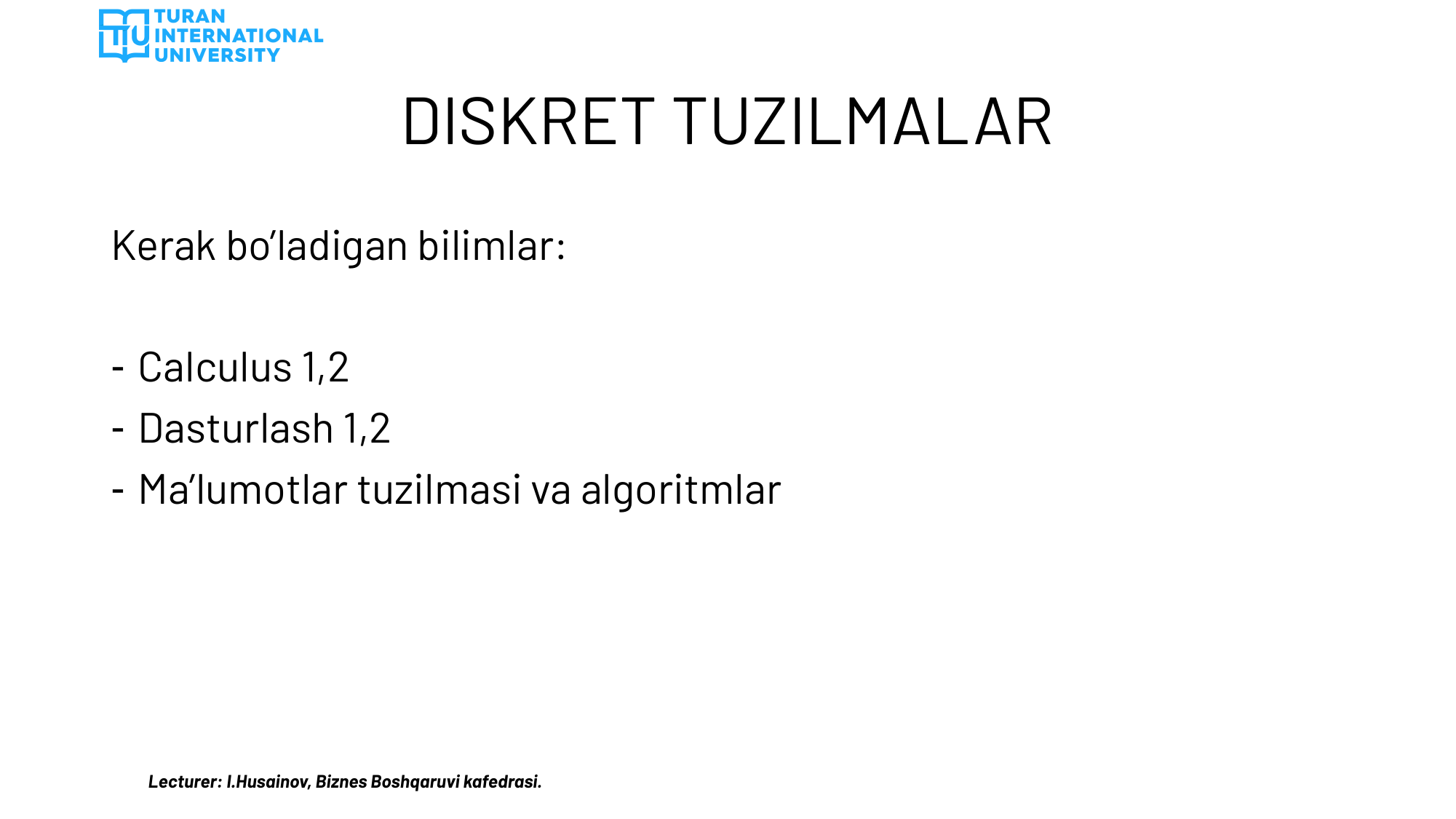

# DISKRET TUZILMALAR
Kerak bo’ladigan bilimlar:

Calculus 1,2
Dasturlash 1,2
Ma’lumotlar tuzilmasi va algoritmlar

Lecturer: I.Husainov, Biznes Boshqaruvi kafedrasi.